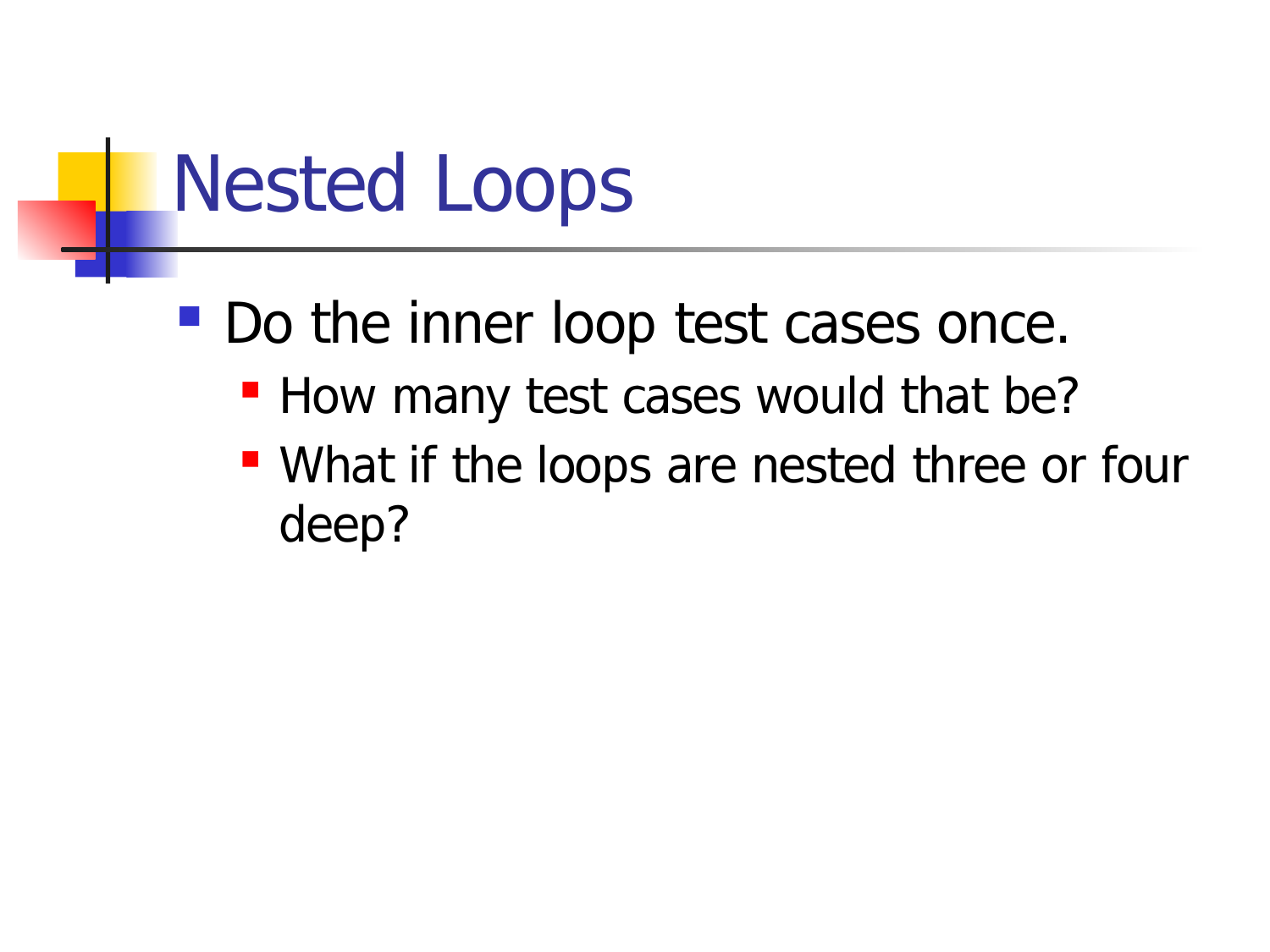

# Nested Loops
Do the inner loop test cases once.
How many test cases would that be?
What if the loops are nested three or four deep?